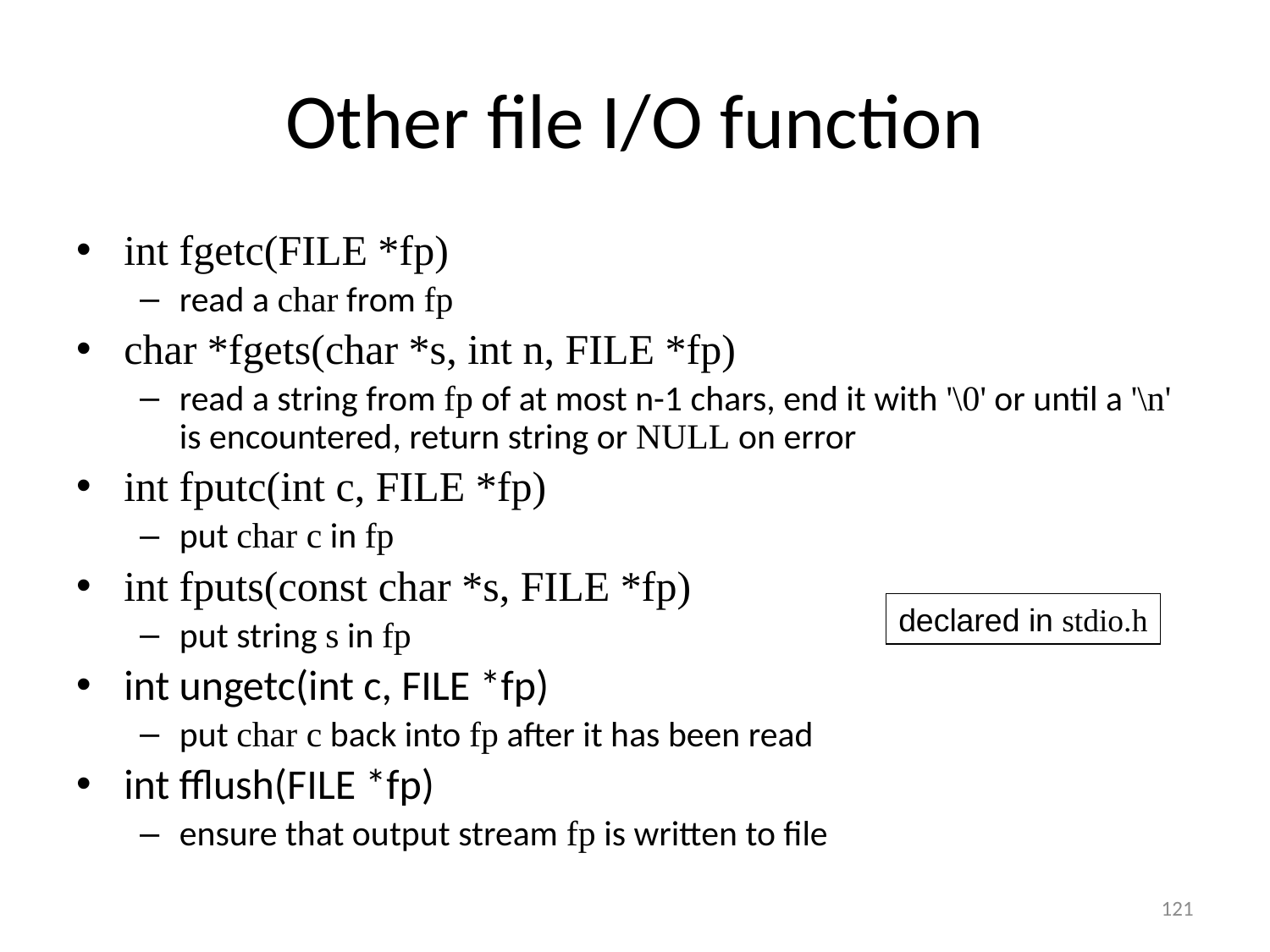

# Other file I/O function
int fgetc(FILE *fp)
read a char from fp
char *fgets(char *s, int n, FILE *fp)
read a string from fp of at most n-1 chars, end it with '\0' or until a '\n' is encountered, return string or NULL on error
int fputc(int c, FILE *fp)
put char c in fp
int fputs(const char *s, FILE *fp)
put string s in fp
int ungetc(int c, FILE *fp)
put char c back into fp after it has been read
int fflush(FILE *fp)
ensure that output stream fp is written to file
declared in stdio.h
121